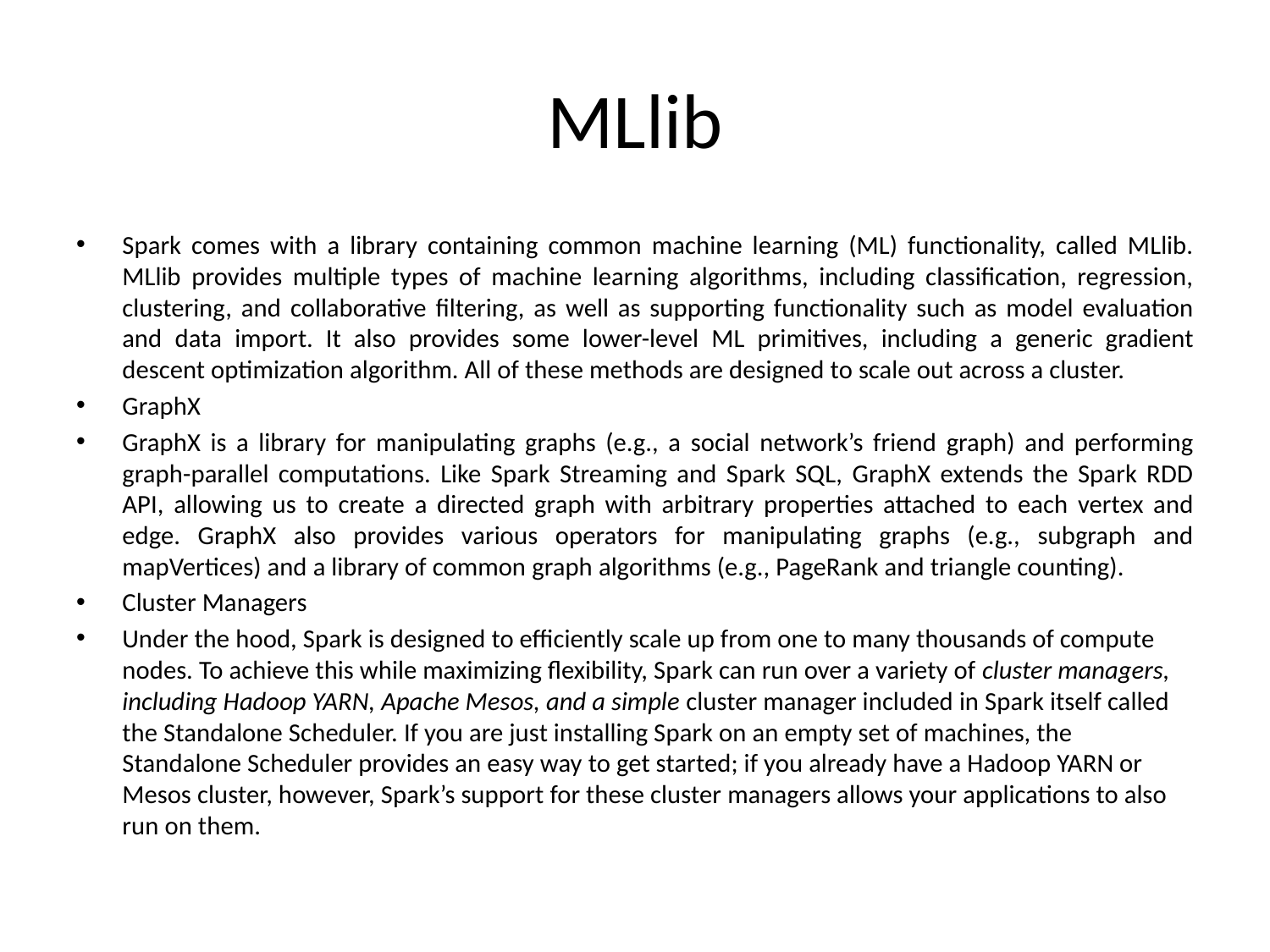

# MLlib
Spark comes with a library containing common machine learning (ML) functionality, called MLlib. MLlib provides multiple types of machine learning algorithms, including classification, regression, clustering, and collaborative filtering, as well as supporting functionality such as model evaluation and data import. It also provides some lower-level ML primitives, including a generic gradient descent optimization algorithm. All of these methods are designed to scale out across a cluster.
GraphX
GraphX is a library for manipulating graphs (e.g., a social network’s friend graph) and performing graph-parallel computations. Like Spark Streaming and Spark SQL, GraphX extends the Spark RDD API, allowing us to create a directed graph with arbitrary properties attached to each vertex and edge. GraphX also provides various operators for manipulating graphs (e.g., subgraph and mapVertices) and a library of common graph algorithms (e.g., PageRank and triangle counting).
Cluster Managers
Under the hood, Spark is designed to efficiently scale up from one to many thousands of compute nodes. To achieve this while maximizing flexibility, Spark can run over a variety of cluster managers, including Hadoop YARN, Apache Mesos, and a simple cluster manager included in Spark itself called the Standalone Scheduler. If you are just installing Spark on an empty set of machines, the Standalone Scheduler provides an easy way to get started; if you already have a Hadoop YARN or Mesos cluster, however, Spark’s support for these cluster managers allows your applications to also run on them.